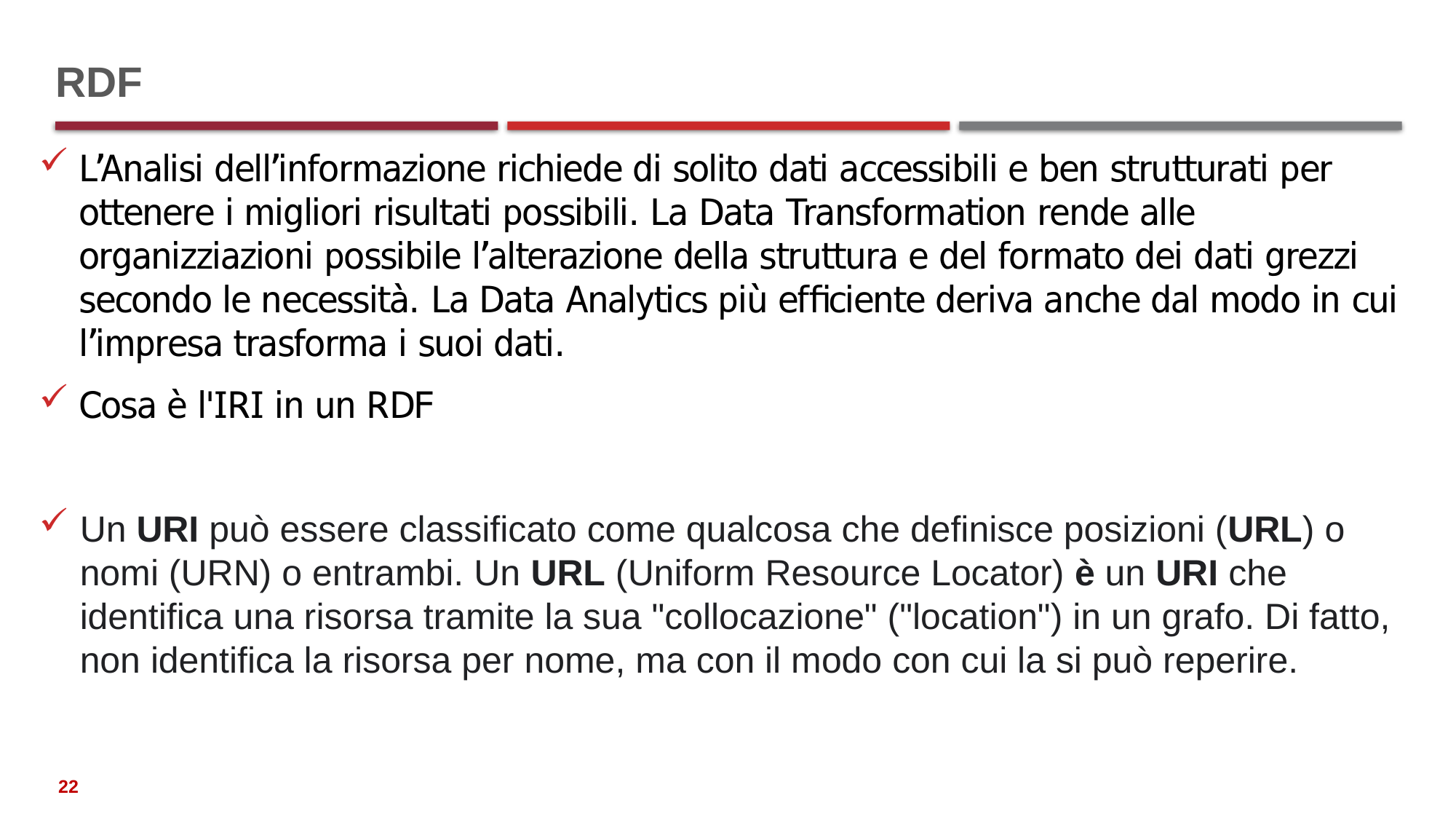

# RDF
L’Analisi dell’informazione richiede di solito dati accessibili e ben strutturati per ottenere i migliori risultati possibili. La Data Transformation rende alle organizziazioni possibile l’alterazione della struttura e del formato dei dati grezzi secondo le necessità. La Data Analytics più efficiente deriva anche dal modo in cui l’impresa trasforma i suoi dati.
Cosa è l'IRI in un RDF

Un URI può essere classificato come qualcosa che definisce posizioni (URL) o nomi (URN) o entrambi. Un URL (Uniform Resource Locator) è un URI che identifica una risorsa tramite la sua "collocazione" ("location") in un grafo. Di fatto, non identifica la risorsa per nome, ma con il modo con cui la si può reperire.

22